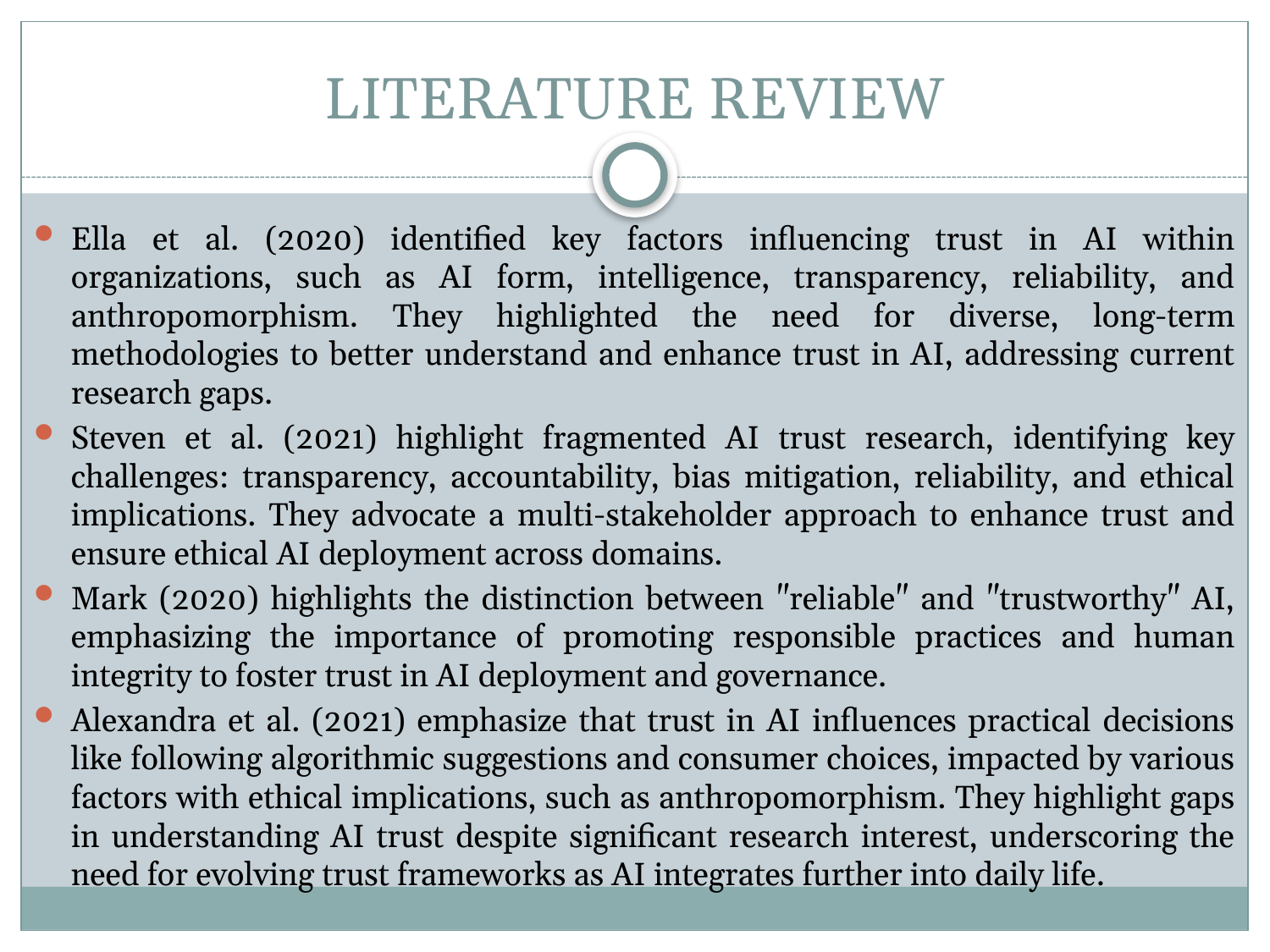

# LITERATURE REVIEW
Ella et al. (2020) identified key factors influencing trust in AI within organizations, such as AI form, intelligence, transparency, reliability, and anthropomorphism. They highlighted the need for diverse, long-term methodologies to better understand and enhance trust in AI, addressing current research gaps.
Steven et al. (2021) highlight fragmented AI trust research, identifying key challenges: transparency, accountability, bias mitigation, reliability, and ethical implications. They advocate a multi-stakeholder approach to enhance trust and ensure ethical AI deployment across domains.
Mark (2020) highlights the distinction between "reliable" and "trustworthy" AI, emphasizing the importance of promoting responsible practices and human integrity to foster trust in AI deployment and governance.
Alexandra et al. (2021) emphasize that trust in AI influences practical decisions like following algorithmic suggestions and consumer choices, impacted by various factors with ethical implications, such as anthropomorphism. They highlight gaps in understanding AI trust despite significant research interest, underscoring the need for evolving trust frameworks as AI integrates further into daily life.